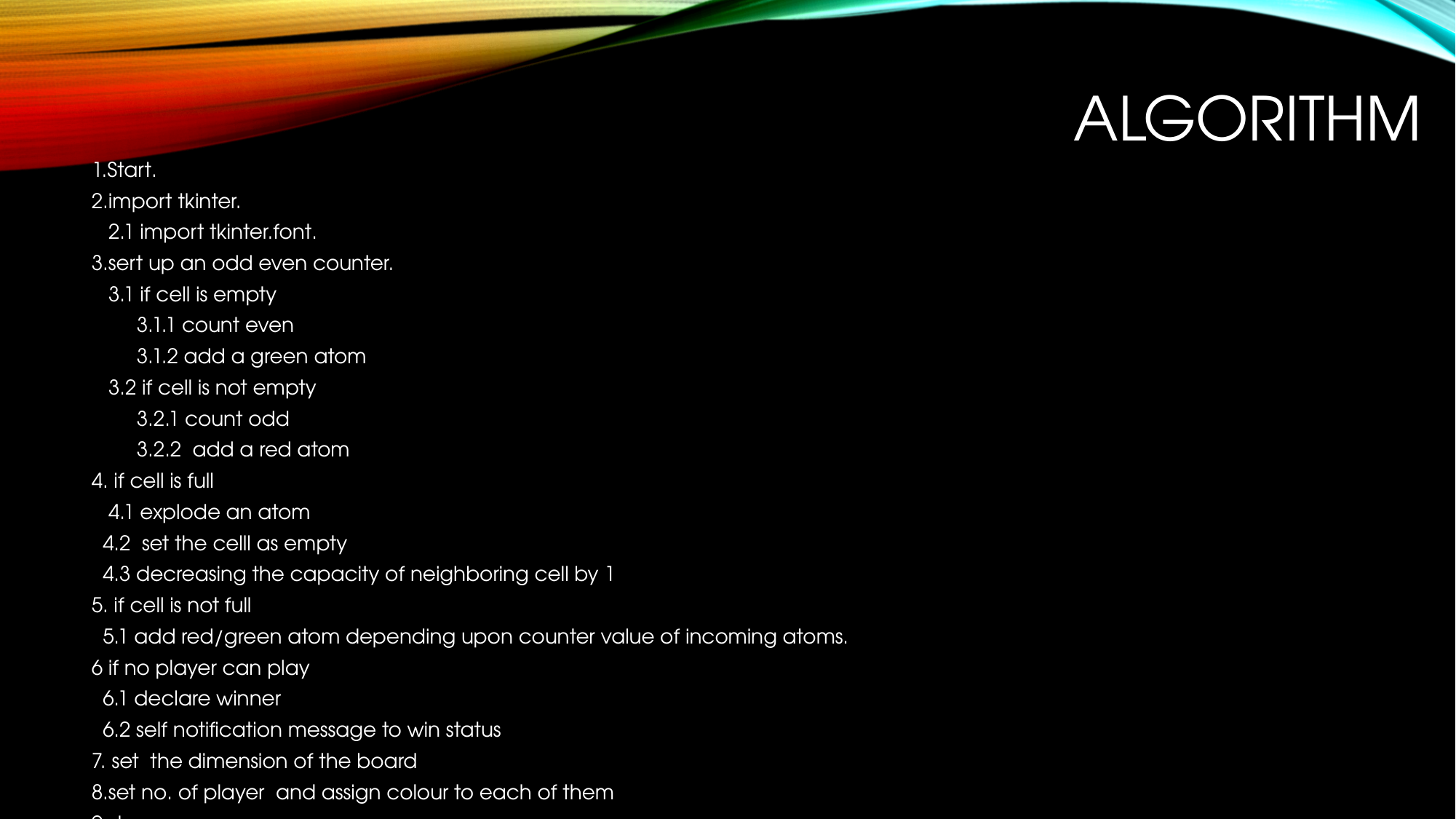

# Algorithm
1.Start.
2.import tkinter.
   2.1 import tkinter.font.
3.sert up an odd even counter.
   3.1 if cell is empty
        3.1.1 count even
        3.1.2 add a green atom
   3.2 if cell is not empty
        3.2.1 count odd
        3.2.2  add a red atom
4. if cell is full
   4.1 explode an atom
  4.2  set the celll as empty
  4.3 decreasing the capacity of neighboring cell by 1
5. if cell is not full
  5.1 add red/green atom depending upon counter value of incoming atoms.
6 if no player can play
  6.1 declare winner
  6.2 self notification message to win status
7. set  the dimension of the board
8.set no. of player  and assign colour to each of them
9.stop